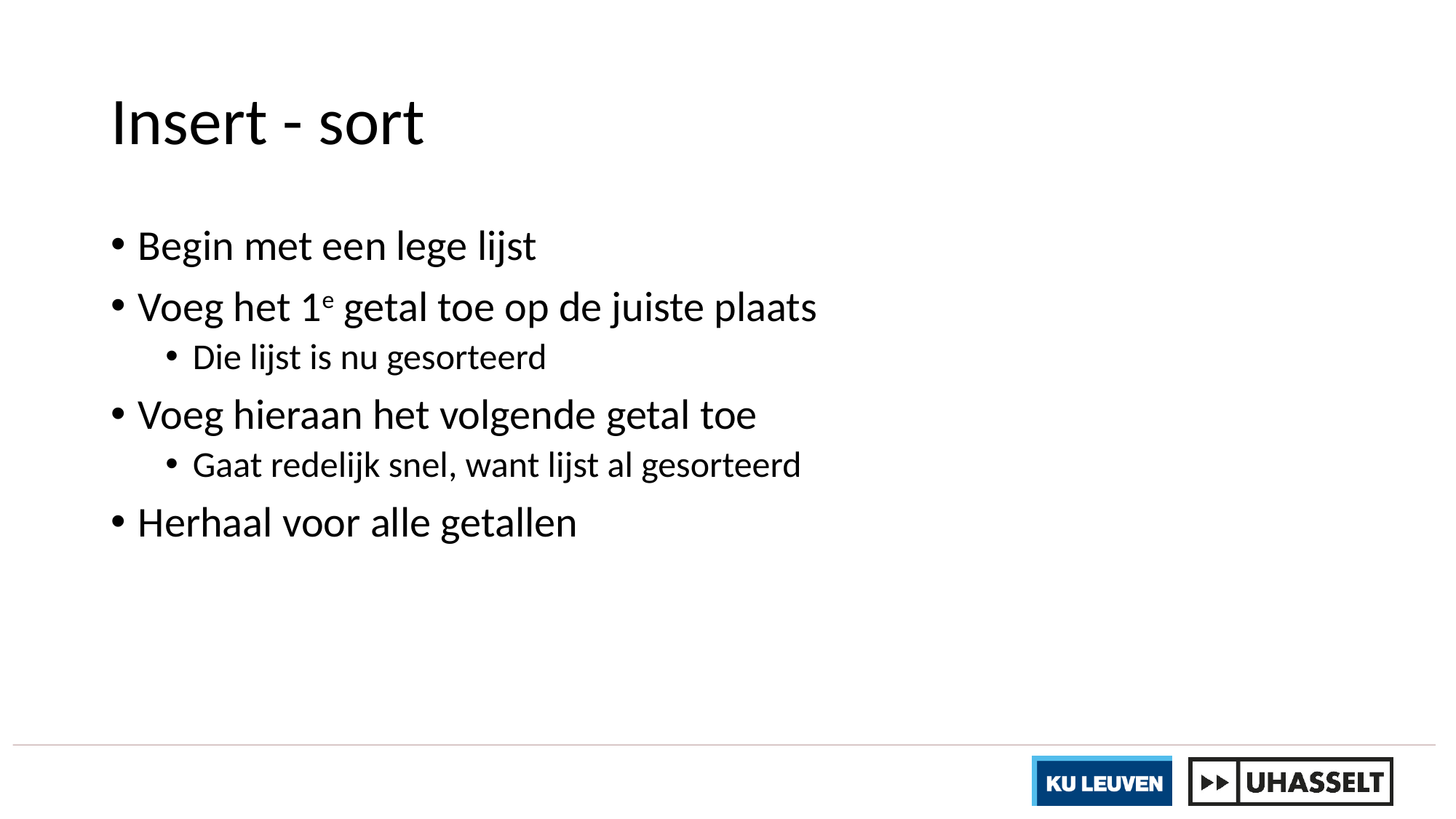

# Insert - sort
Begin met een lege lijst
Voeg het 1e getal toe op de juiste plaats
Die lijst is nu gesorteerd
Voeg hieraan het volgende getal toe
Gaat redelijk snel, want lijst al gesorteerd
Herhaal voor alle getallen